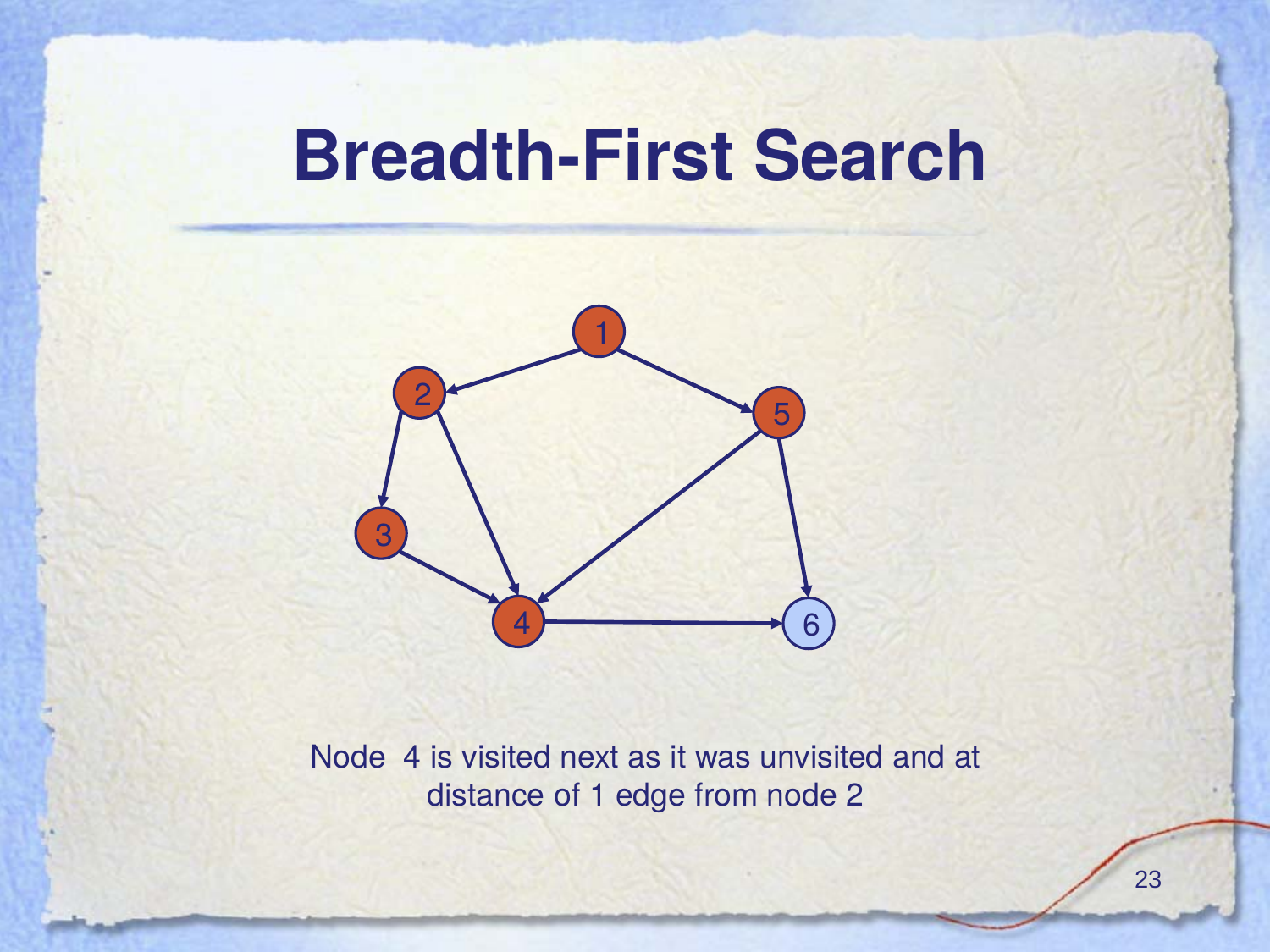

# Breadth-First Search
1
2
5
3
4
6
Node  4 is visited next as it was unvisited and at distance of 1 edge from node 2
23